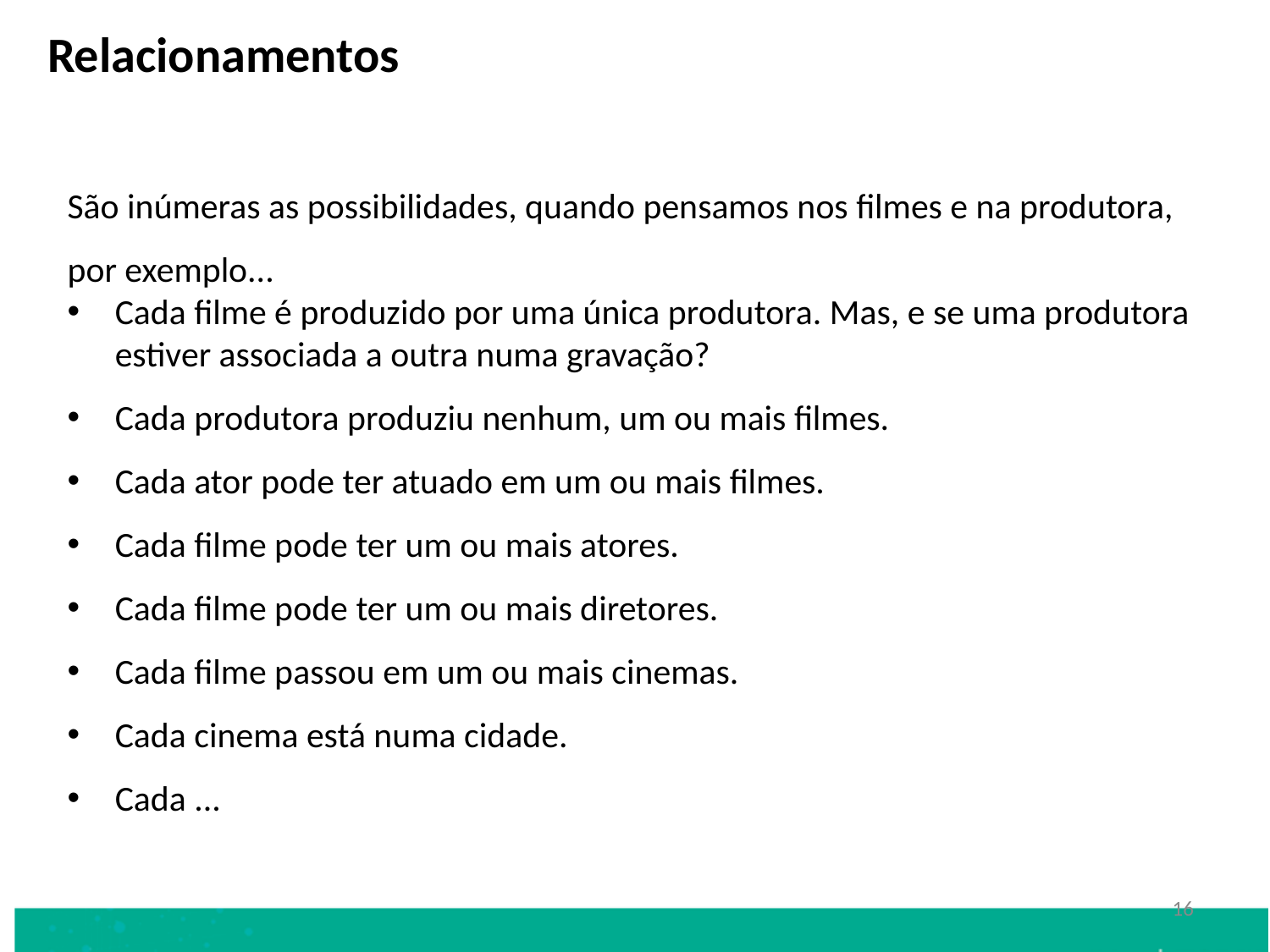

Relacionamentos
São inúmeras as possibilidades, quando pensamos nos filmes e na produtora, por exemplo...
Cada filme é produzido por uma única produtora. Mas, e se uma produtora estiver associada a outra numa gravação?
Cada produtora produziu nenhum, um ou mais filmes.
Cada ator pode ter atuado em um ou mais filmes.
Cada filme pode ter um ou mais atores.
Cada filme pode ter um ou mais diretores.
Cada filme passou em um ou mais cinemas.
Cada cinema está numa cidade.
Cada ...
16